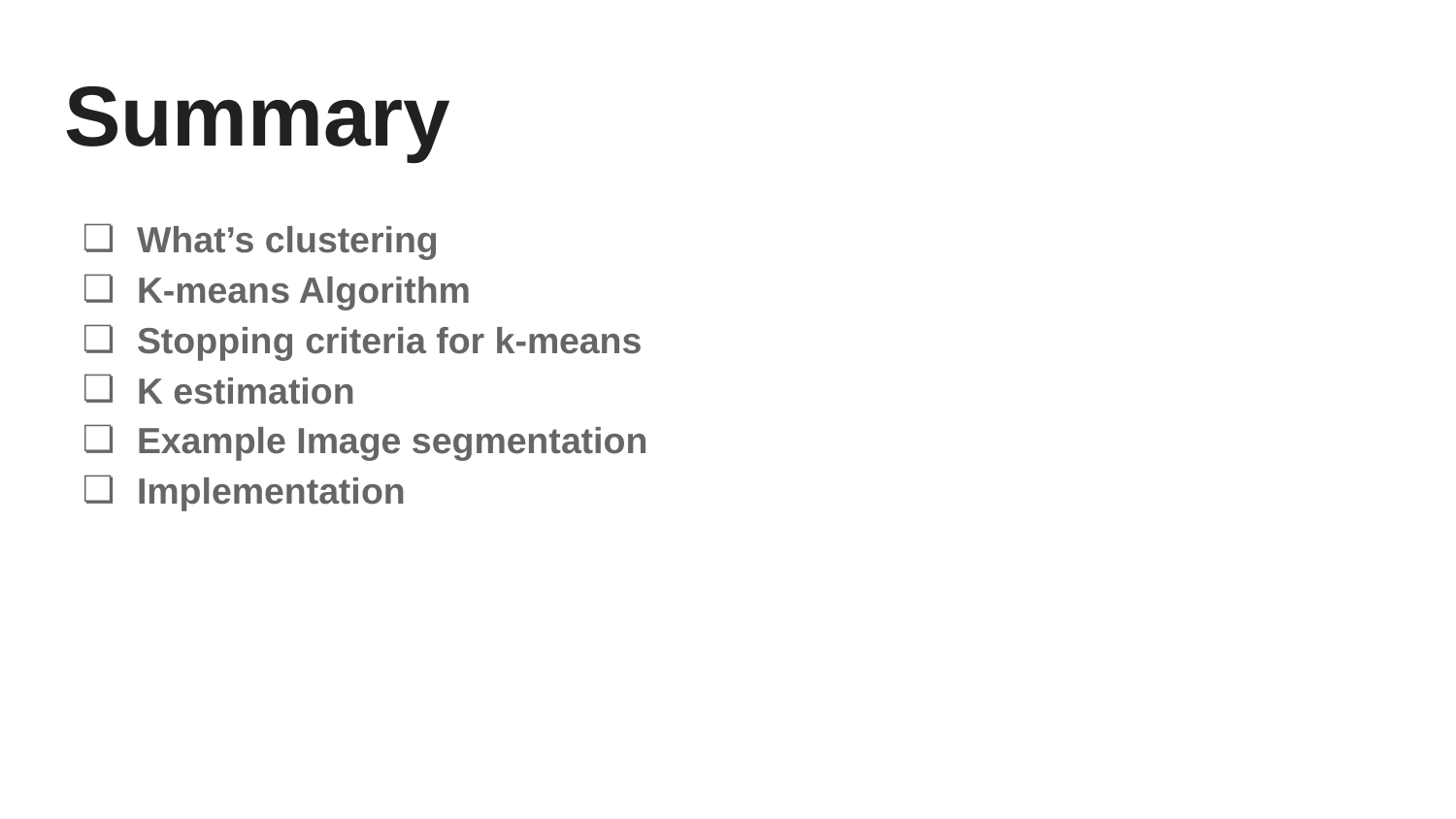

# Summary
What’s clustering
K-means Algorithm
Stopping criteria for k-means
K estimation
Example Image segmentation
Implementation